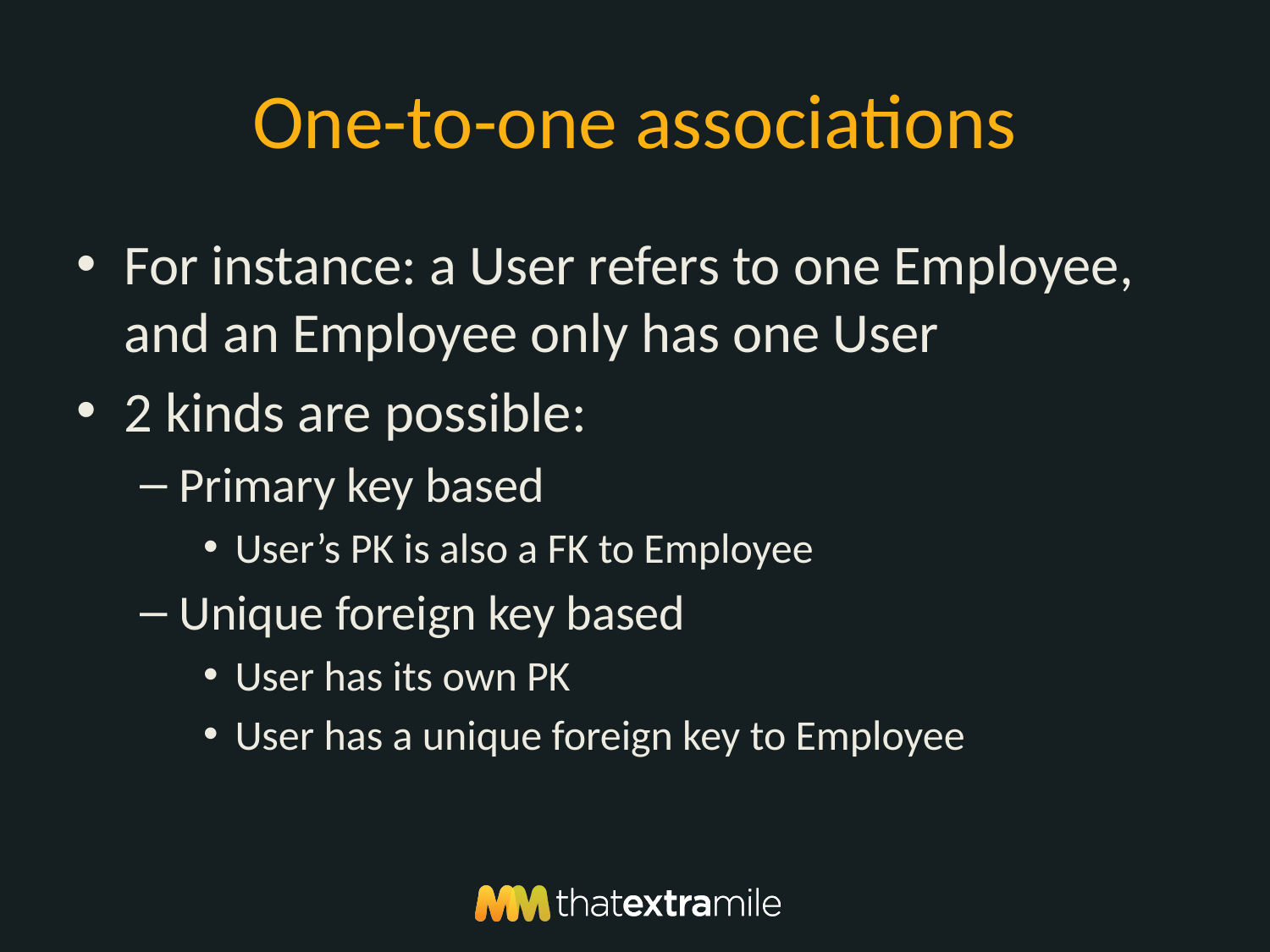

# One-to-one associations
For instance: a User refers to one Employee, and an Employee only has one User
2 kinds are possible:
Primary key based
User’s PK is also a FK to Employee
Unique foreign key based
User has its own PK
User has a unique foreign key to Employee